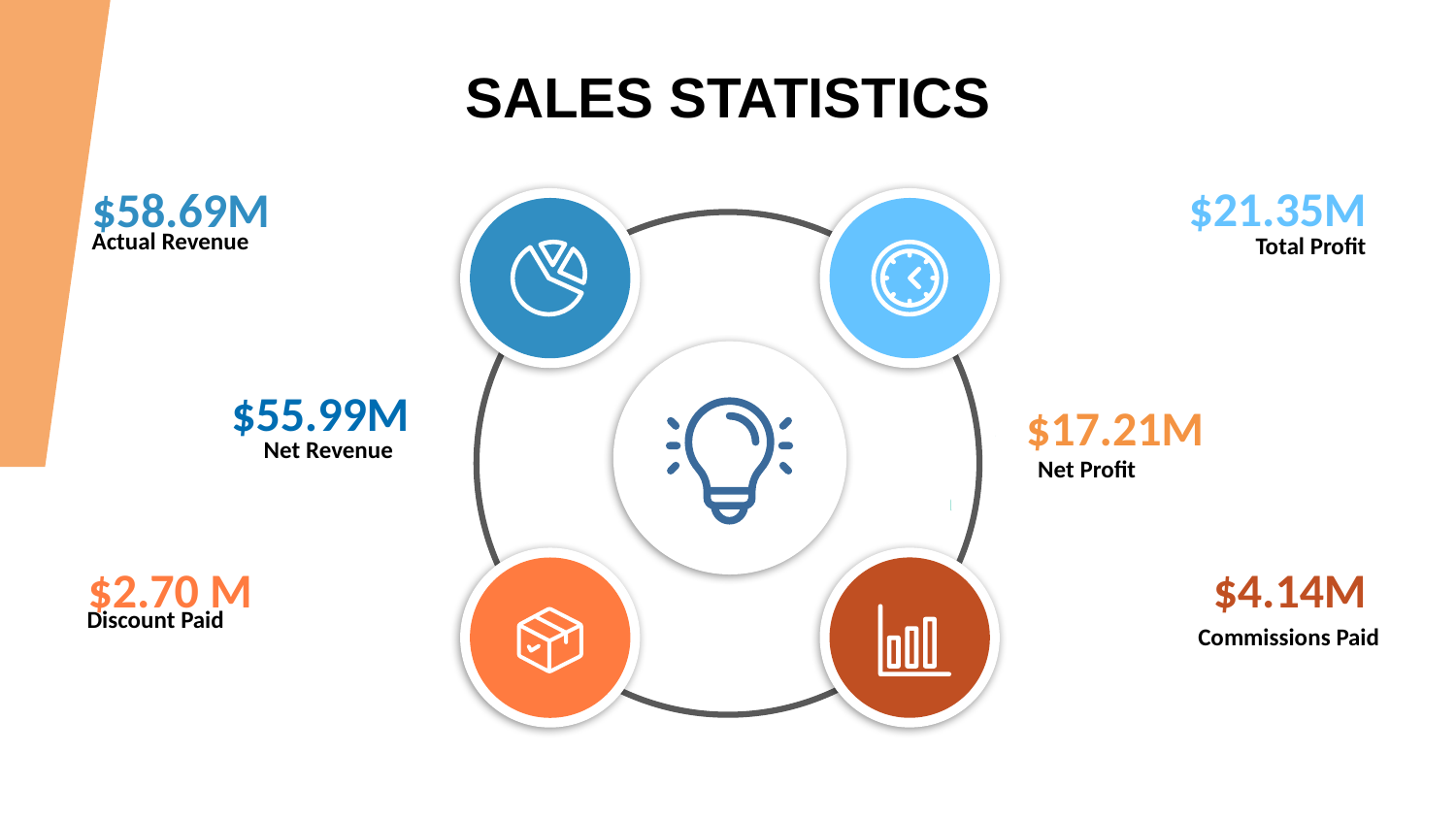

SALES STATISTICS
$21.35M
$58.69M

Actual Revenue
Total Profit
$55.99M
$17.21M
Net Revenue

Net Profit
$4.14M
$2.70 M
Discount Paid
Commissions Paid